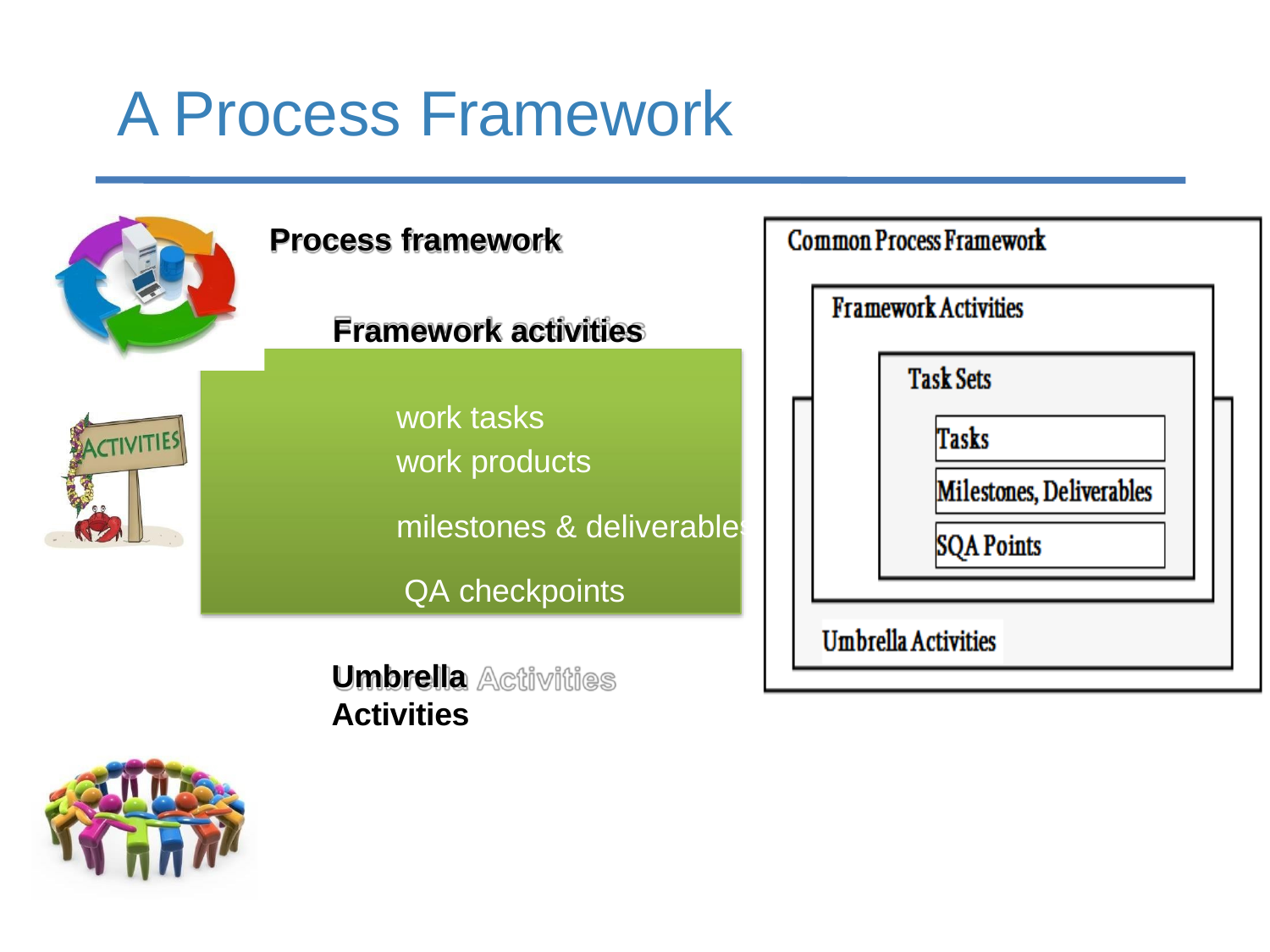

# A Process Framework

Process framework

Framework activities

work tasks  work products
milestones & deliverables  QA checkpoints

Umbrella Activities